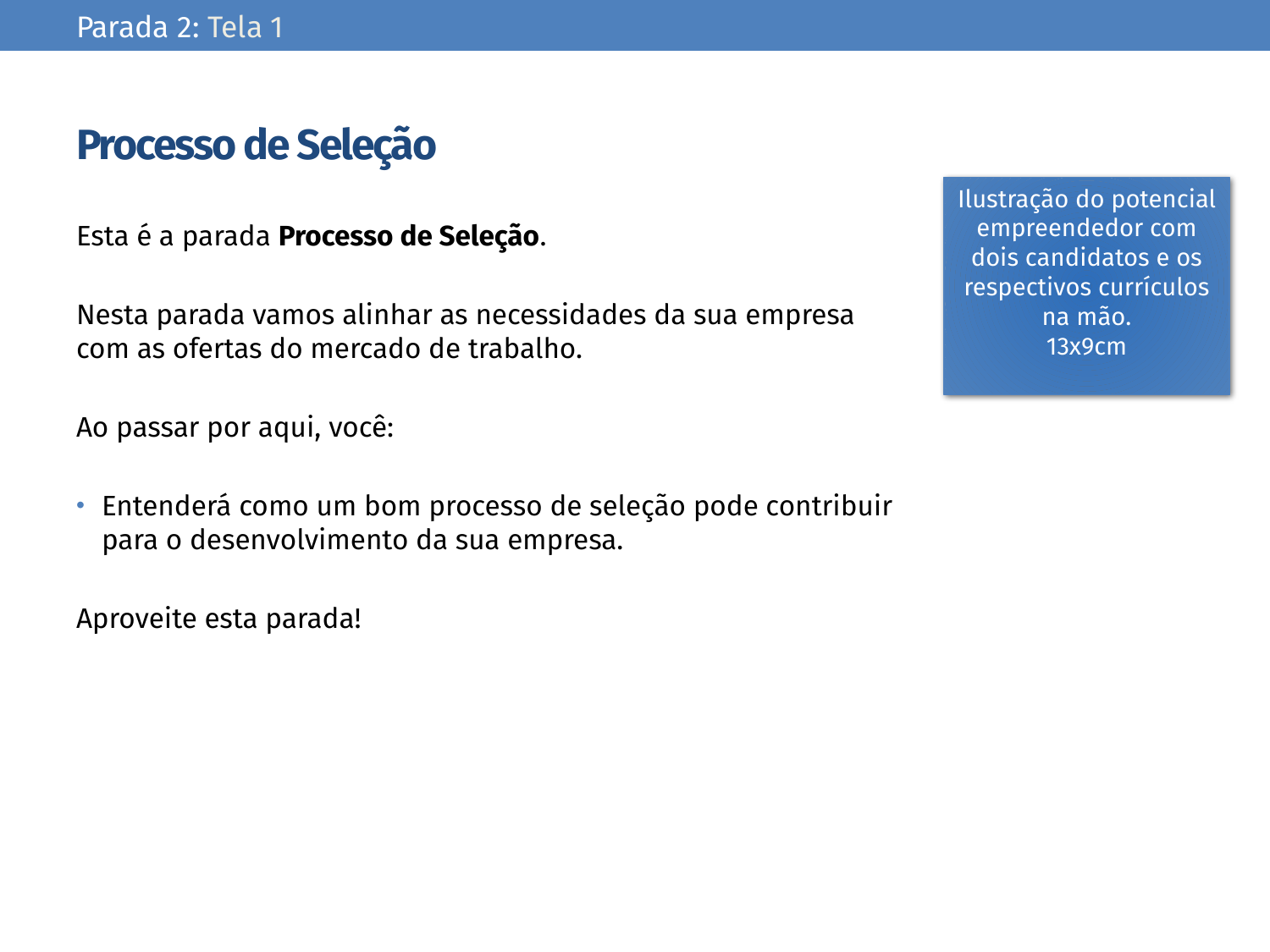

Parada 2: Tela 1
# Processo de Seleção
Ilustração do potencial empreendedor com dois candidatos e os respectivos currículos na mão.
13x9cm

Esta é a parada Processo de Seleção.

Nesta parada vamos alinhar as necessidades da sua empresa com as ofertas do mercado de trabalho.

Ao passar por aqui, você:

Entenderá como um bom processo de seleção pode contribuir para o desenvolvimento da sua empresa.

Aproveite esta parada!